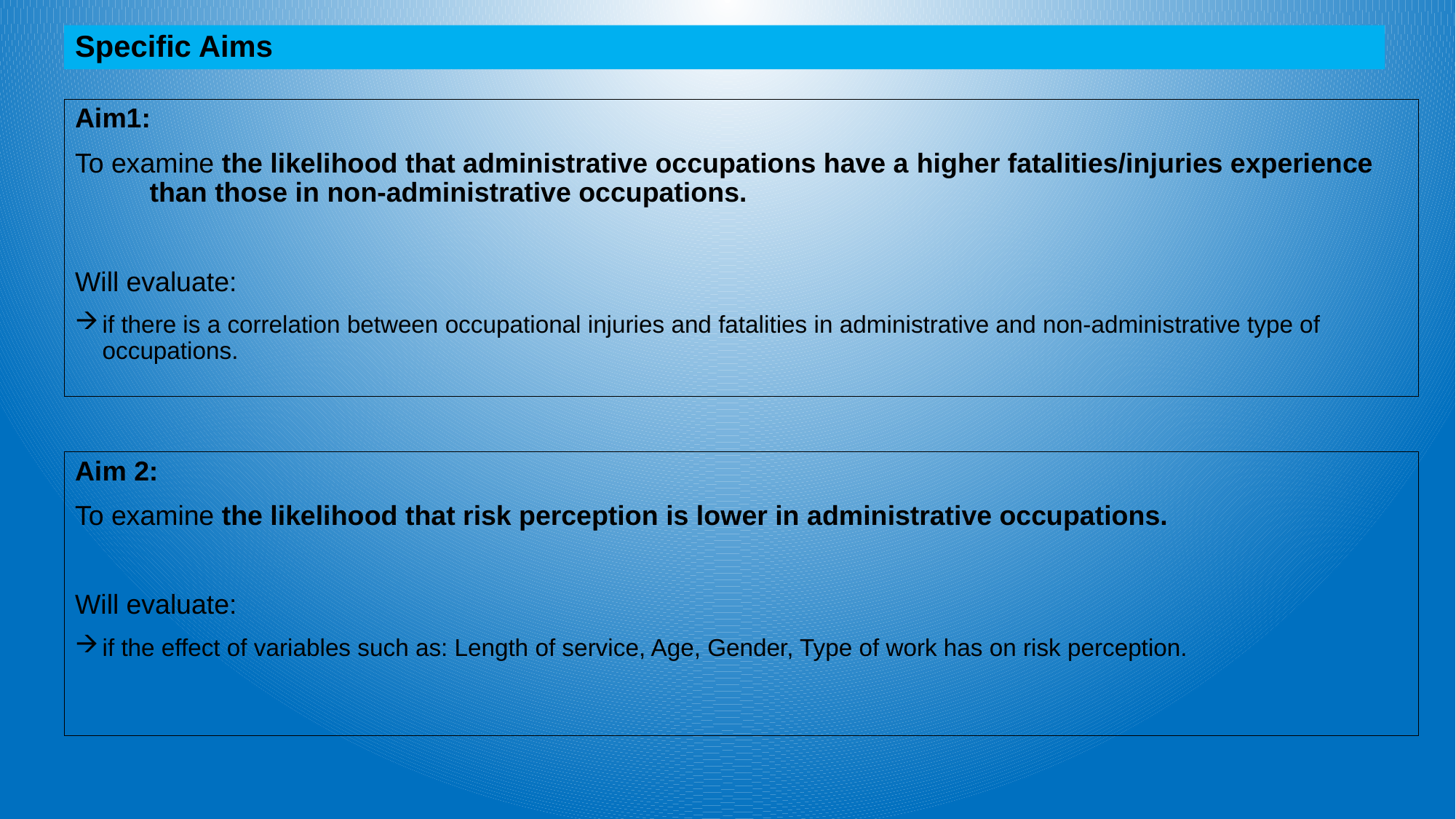

Specific Aims
Aim1:
To examine the likelihood that administrative occupations have a higher fatalities/injuries experience than those in non-administrative occupations.

Will evaluate:
if there is a correlation between occupational injuries and fatalities in administrative and non-administrative type of occupations.
Aim 2:
To examine the likelihood that risk perception is lower in administrative occupations.

Will evaluate:
if the effect of variables such as: Length of service, Age, Gender, Type of work has on risk perception.